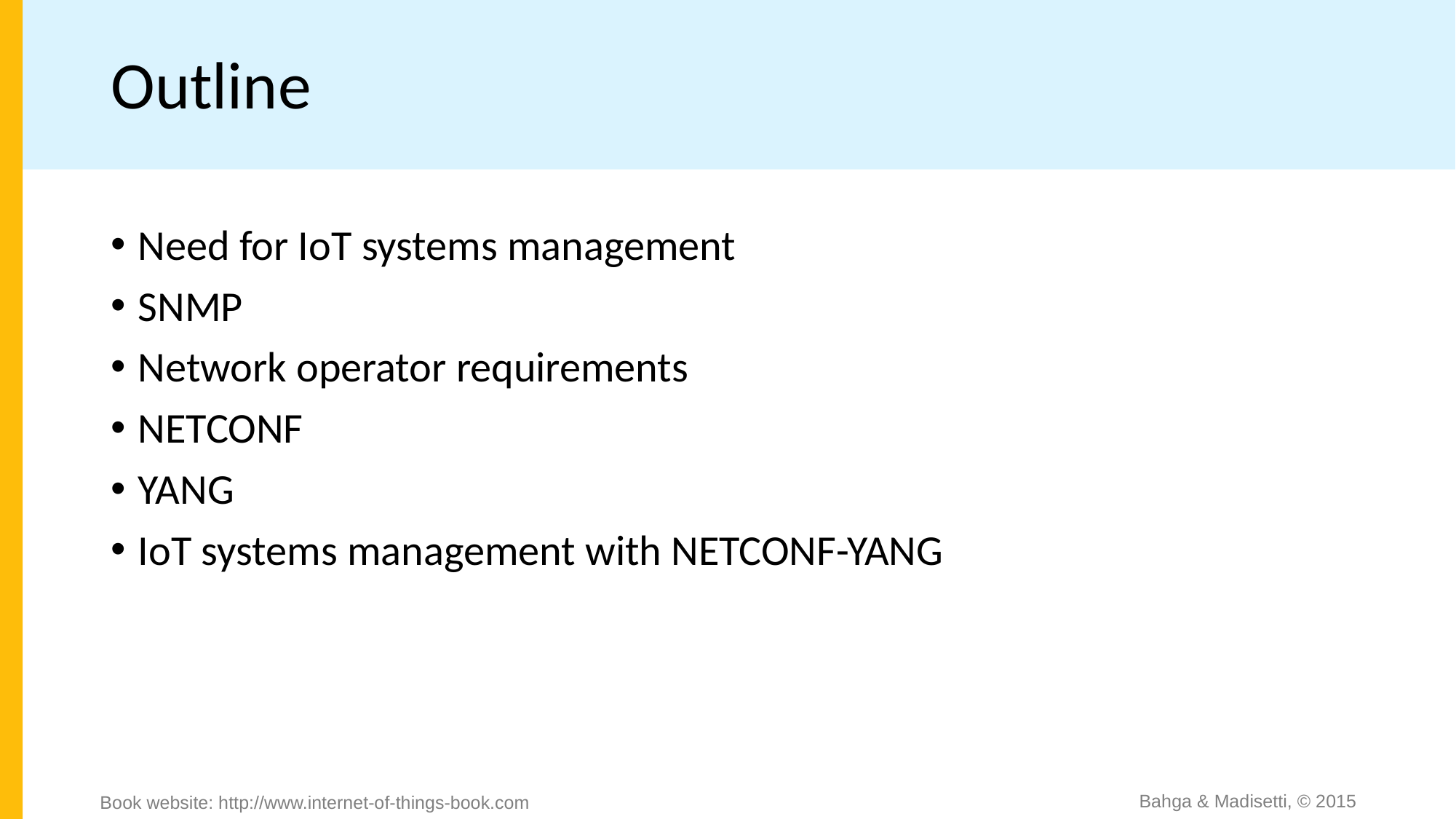

# Outline
Need for IoT systems management
SNMP
Network operator requirements
NETCONF
YANG
IoT systems management with NETCONF-YANG
Bahga & Madisetti, © 2015
Book website: http://www.internet-of-things-book.com